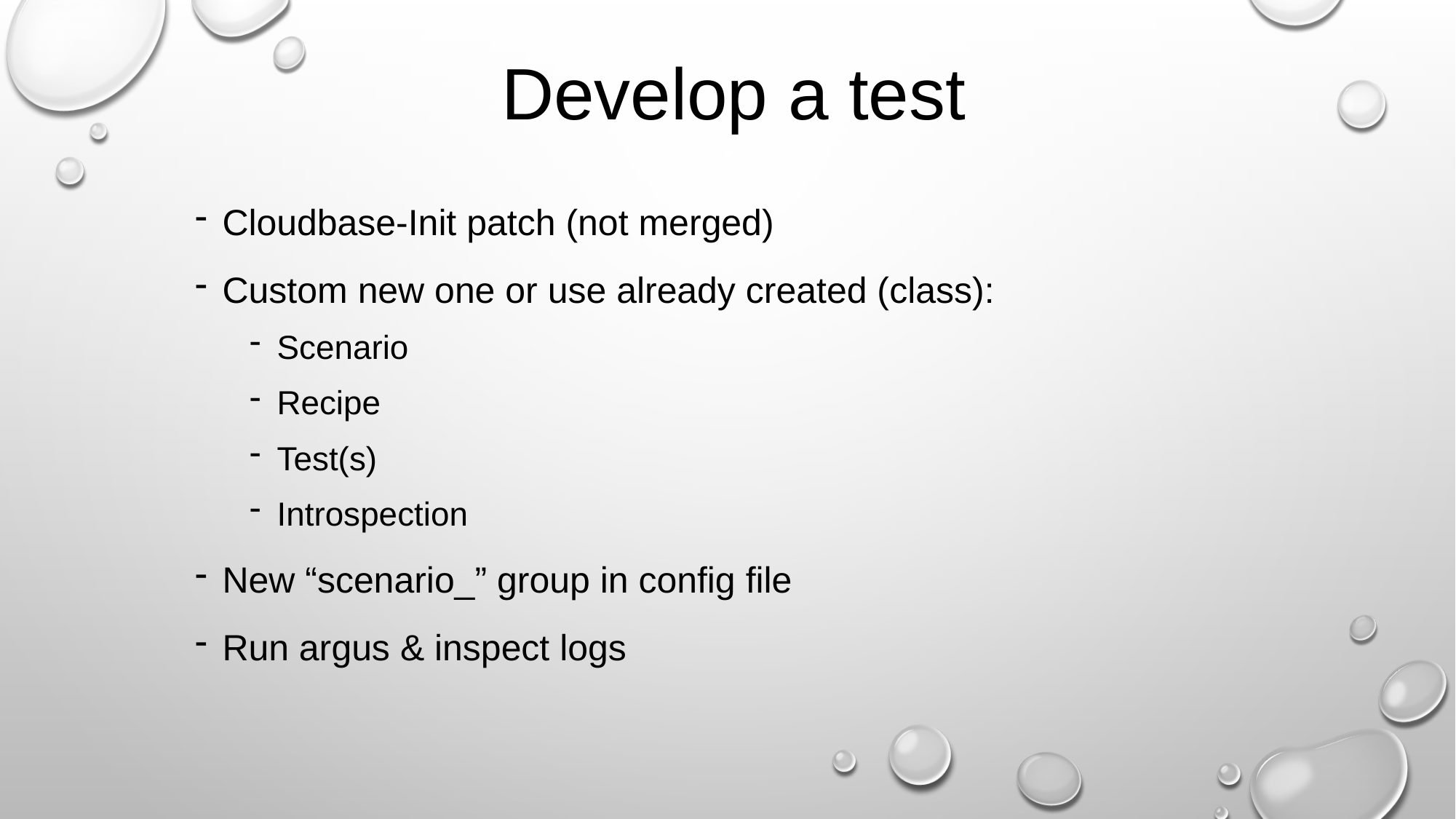

# Develop a test
Cloudbase-Init patch (not merged)
Custom new one or use already created (class):
Scenario
Recipe
Test(s)
Introspection
New “scenario_” group in config file
Run argus & inspect logs